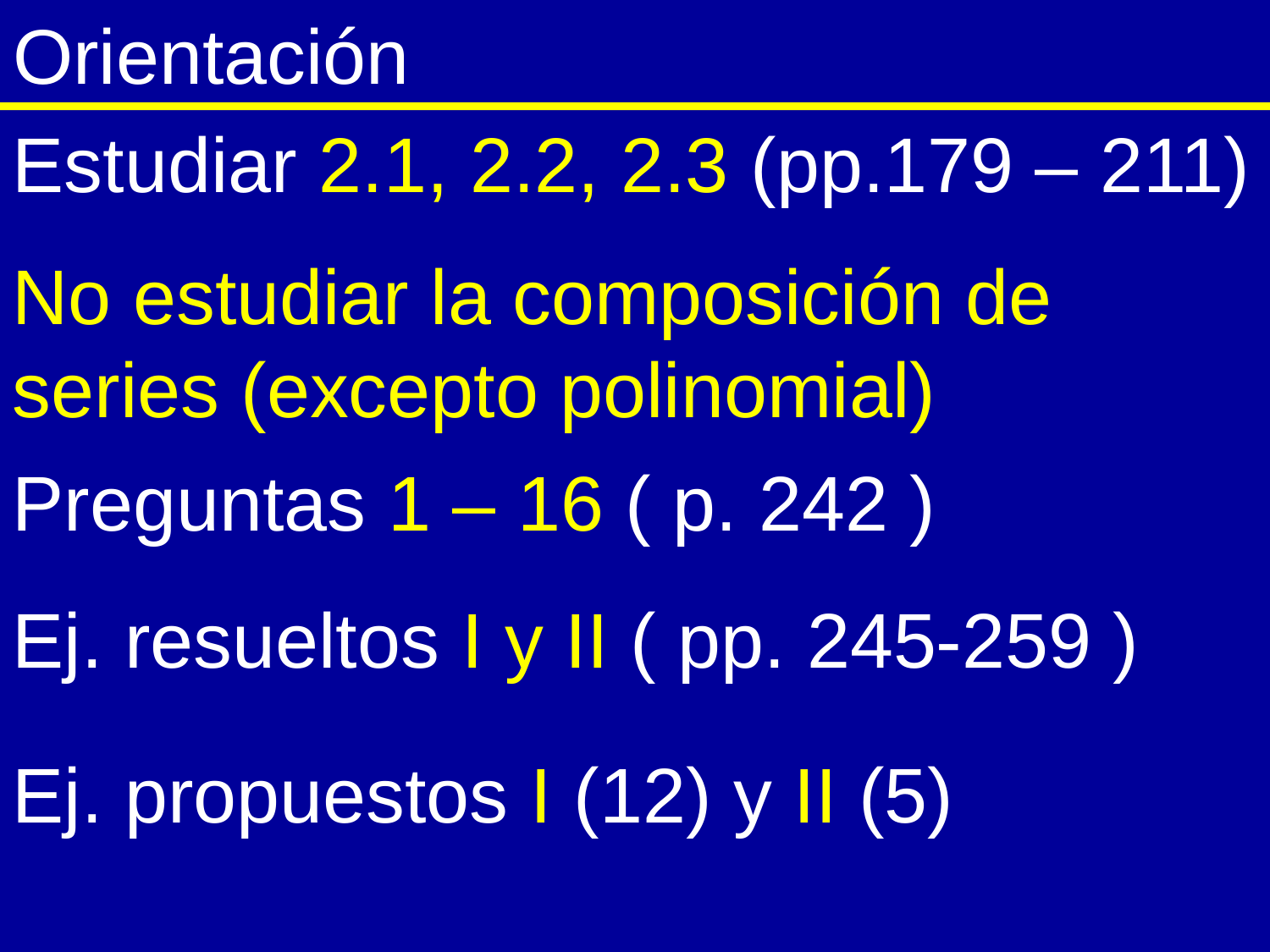

# Orientación

Estudiar 2.1, 2.2, 2.3 (pp.179 – 211)
No estudiar la composición de series (excepto polinomial)
Preguntas 1 – 16 ( p. 242 )
Ej. resueltos I y II ( pp. 245-259 )
Ej. propuestos I (12) y II (5)